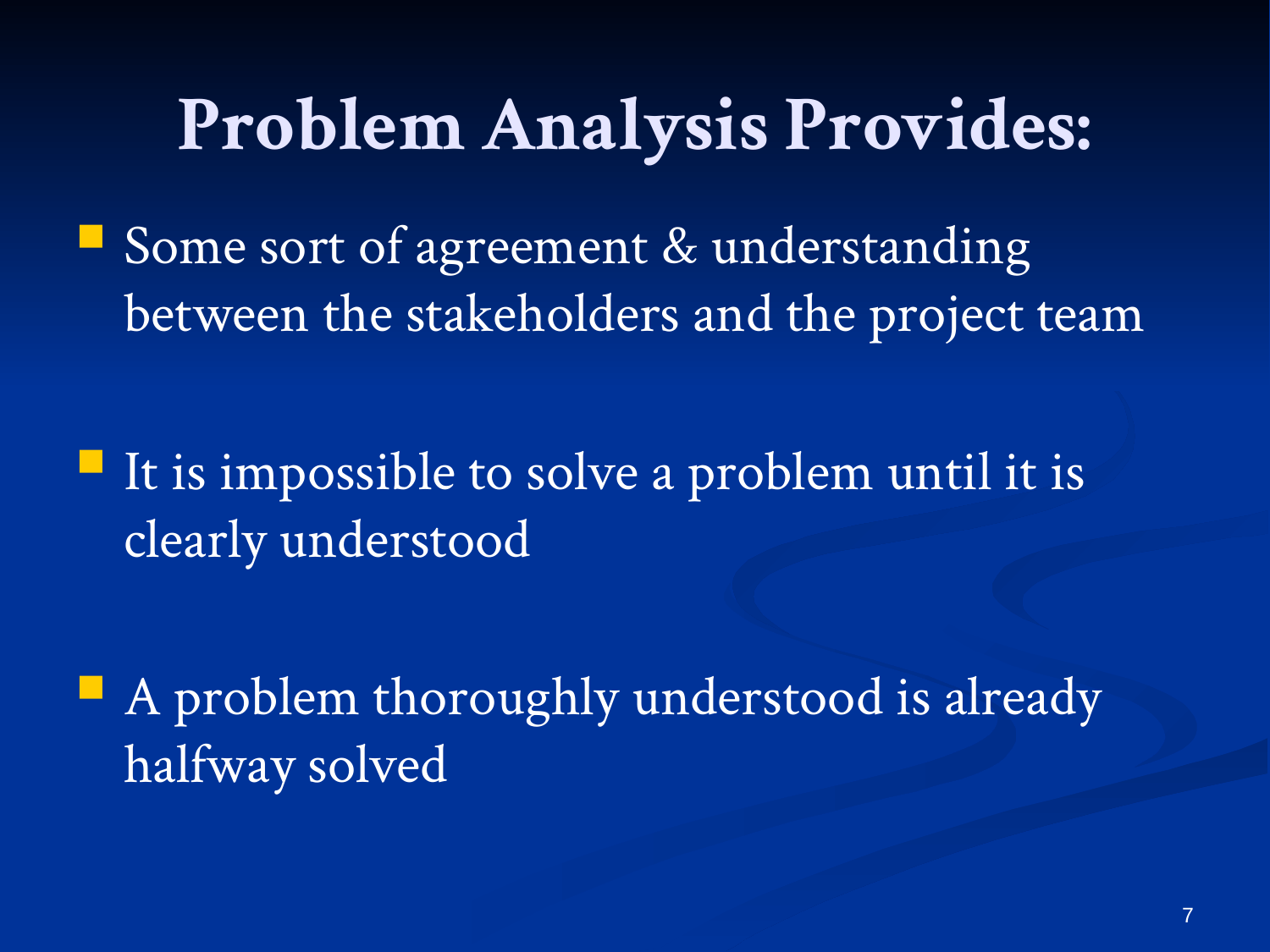

# Problem Analysis Provides:
Some sort of agreement & understanding between the stakeholders and the project team

It is impossible to solve a problem until it is  clearly understood

A problem thoroughly understood is already halfway solved
7